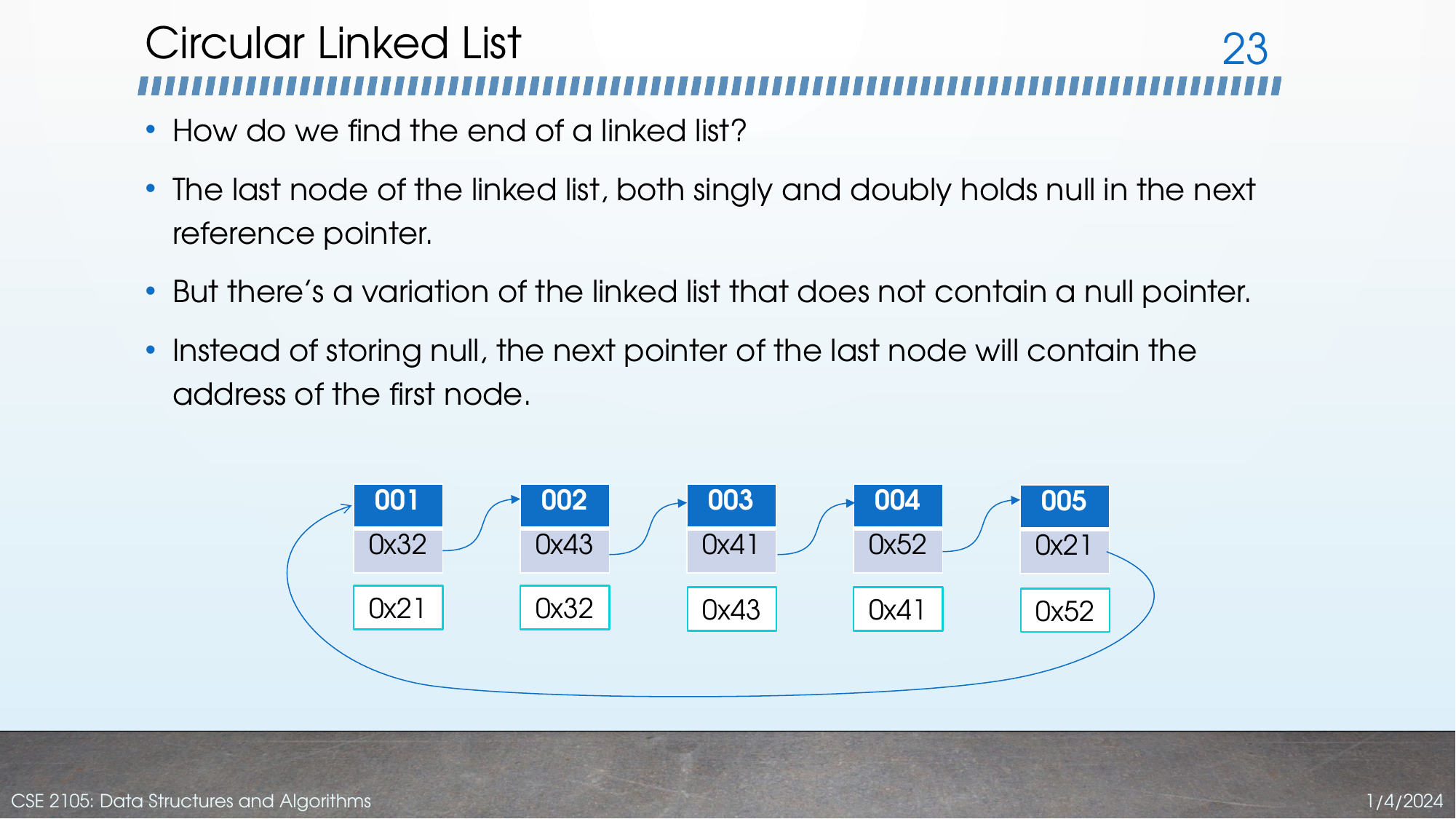

# Circular Linked List
23
How do we find the end of a linked list?
The last node of the linked list, both singly and doubly holds null in the next reference pointer.
But there’s a variation of the linked list that does not contain a null pointer.
Instead of storing null, the next pointer of the last node will contain the address of the first node.
| 001 |
| --- |
| 0x32 |
| 002 |
| --- |
| 0x43 |
| 003 |
| --- |
| 0x41 |
| 004 |
| --- |
| 0x52 |
| 005 |
| --- |
| 0x21 |

0x21
0x32

0x43
0x41
0x52
1/4/2024
CSE 2105: Data Structures and Algorithms